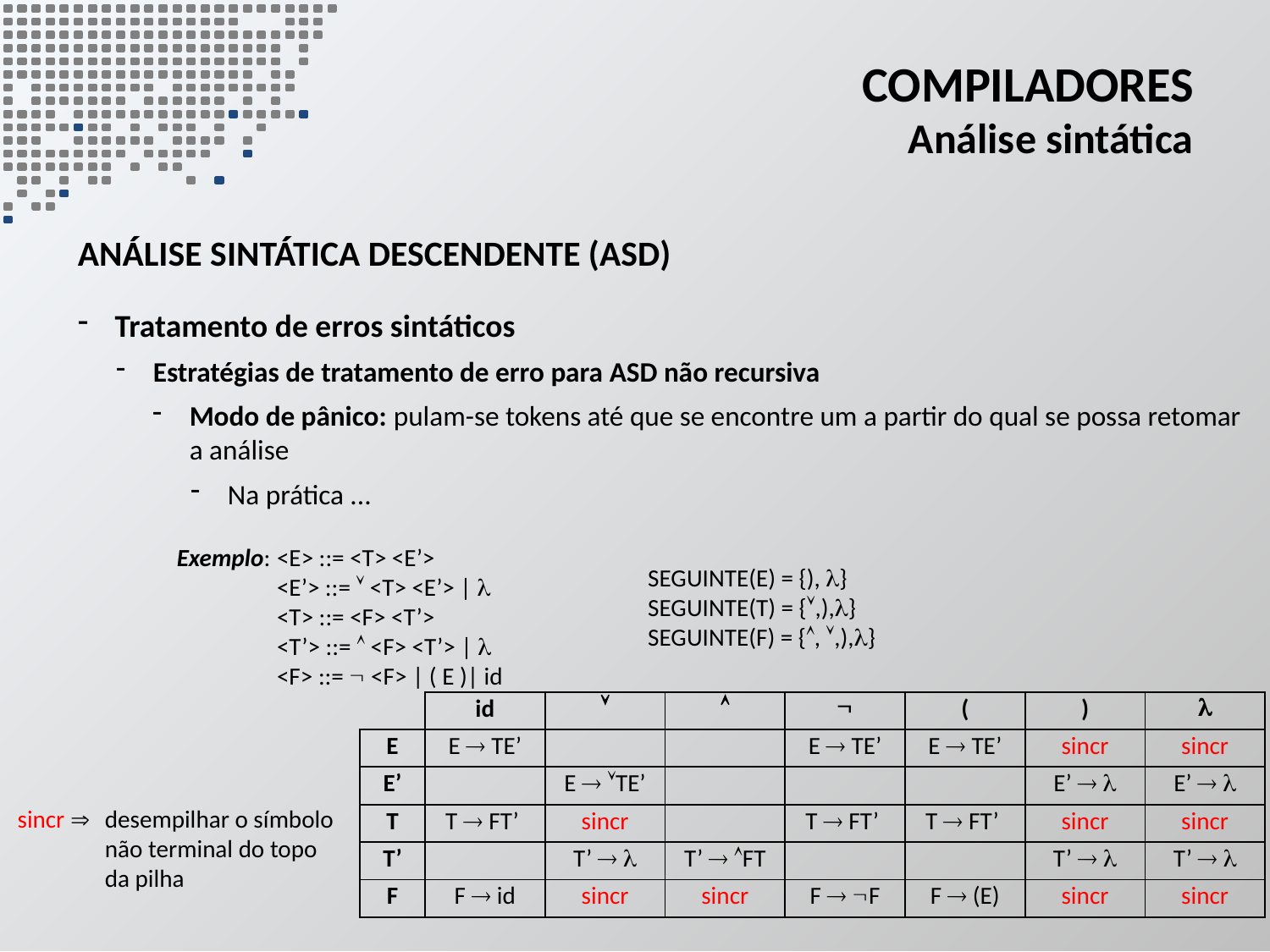

# Compiladores Análise sintática
análise sintática descendente (ASD)
Tratamento de erros sintáticos
Estratégias de tratamento de erro para ASD não recursiva
Modo de pânico: pulam-se tokens até que se encontre um a partir do qual se possa retomar a análise
Na prática ...
Exemplo:	<E> ::= <T> <E’>
<E’> ::= ∨ <T> <E’> | λ
<T> ::= <F> <T’>
<T’> ::= ∧ <F> <T’> | λ
<F> ::= ¬ <F> | ( E )| id
SEGUINTE(E) = {), λ}
SEGUINTE(T) = {∨,),λ}
SEGUINTE(F) = {∧, ∨,),λ}
|  | id | ∨ | ∧ | ¬ | ( | ) | λ |
| --- | --- | --- | --- | --- | --- | --- | --- |
| E | E → TE’ |  |  | E → TE’ | E → TE’ | sincr | sincr |
| E’ |  | E → ∨TE’ |  |  |  | E’ → λ | E’ → λ |
| T | T → FT’ | sincr |  | T → FT’ | T → FT’ | sincr | sincr |
| T’ |  | T’ → λ | T’ → ∧FT |  |  | T’ → λ | T’ → λ |
| F | F → id | sincr | sincr | F → ¬F | F → (E) | sincr | sincr |
sincr ⇒	desempilhar o símbolo não terminal do topo da pilha